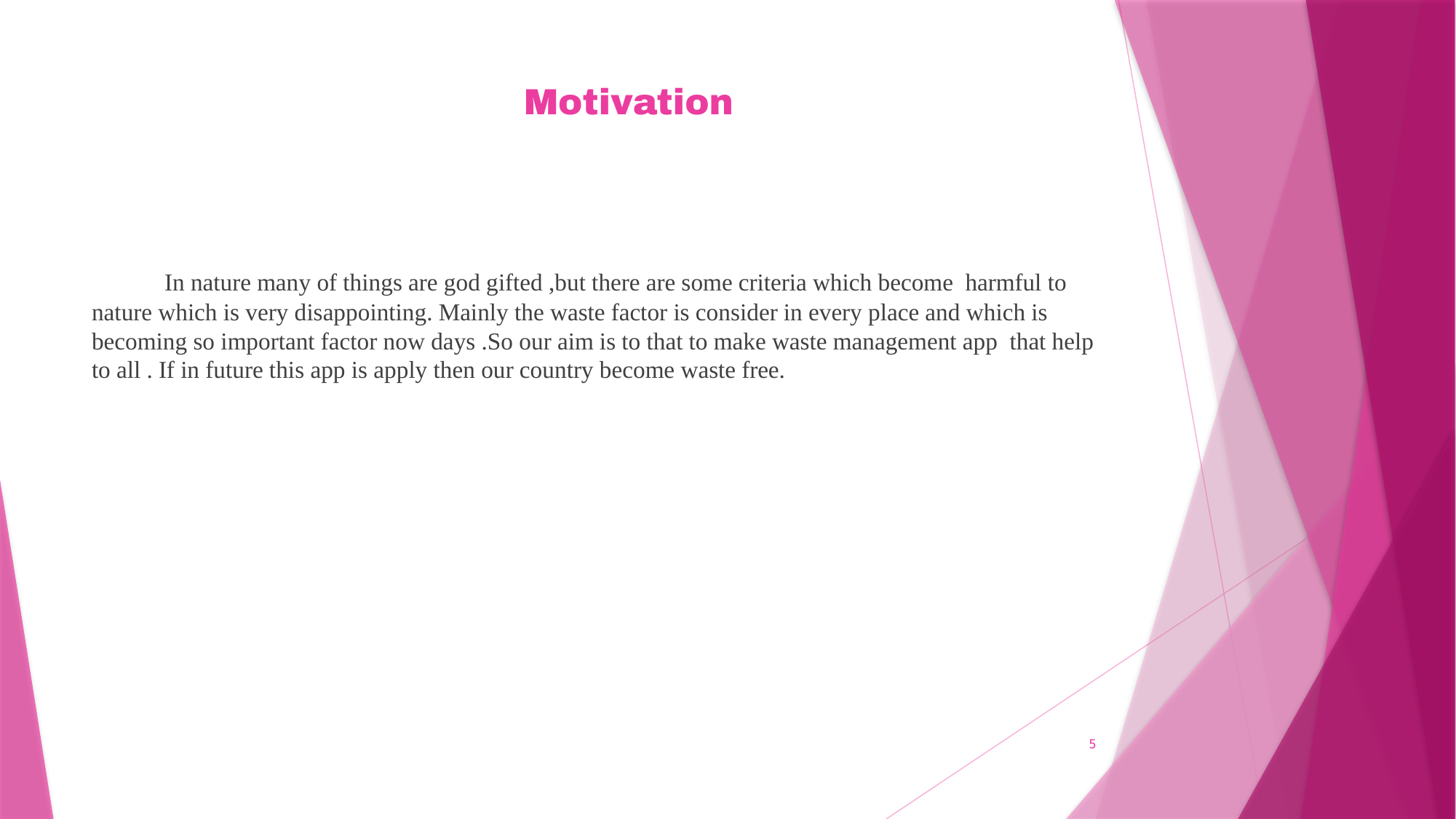

# Motivation
          In nature many of things are god gifted ,but there are some criteria which become  harmful to nature which is very disappointing. Mainly the waste factor is consider in every place and which is becoming so important factor now days .So our aim is to that to make waste management app  that help to all . If in future this app is apply then our country become waste free.
5